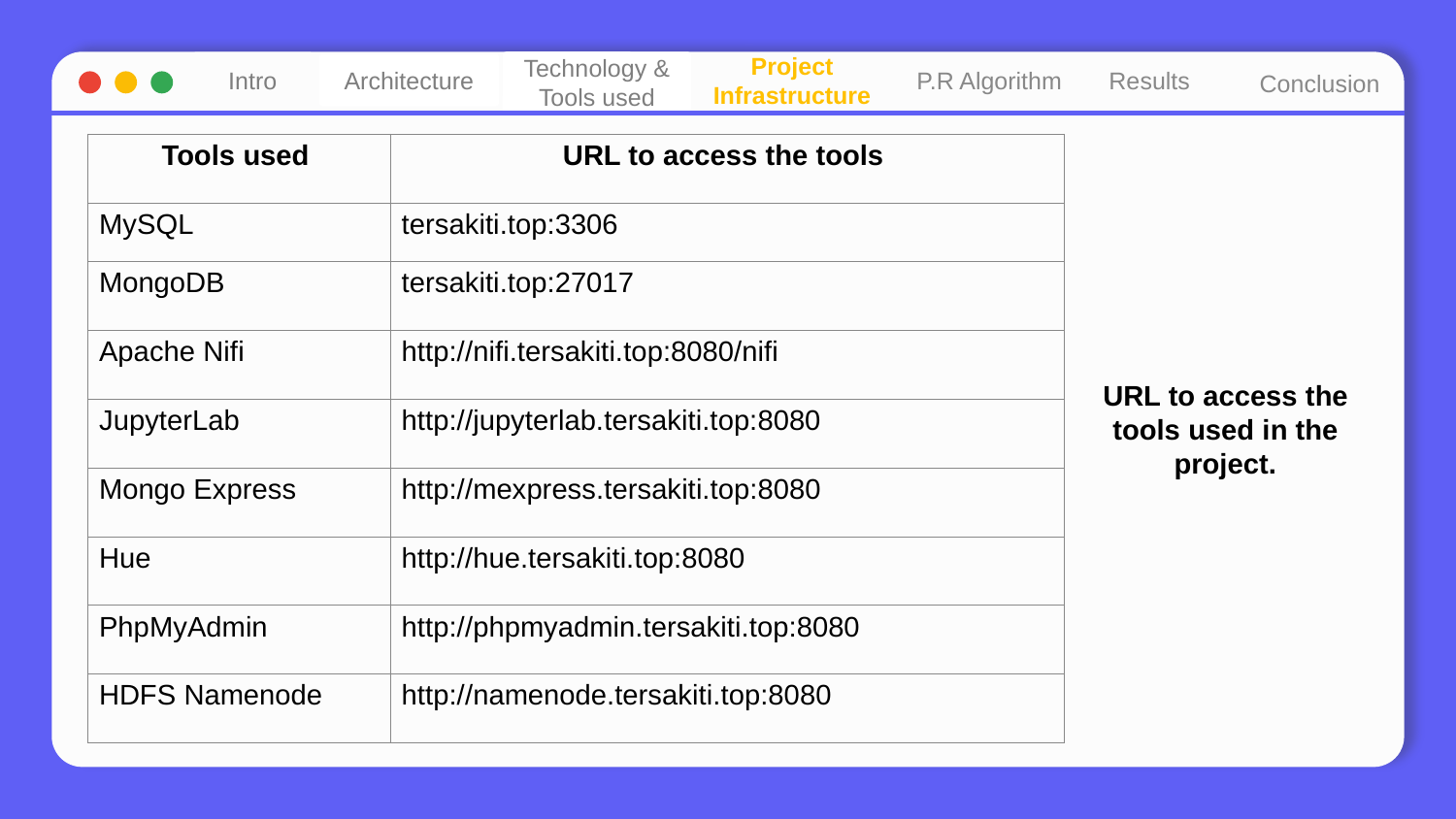

P.R Algorithm
Results
Project Infrastructure
Technology & Tools used
Intro
Conclusion
Architecture

| Tools used | URL to access the tools |
| --- | --- |
| MySQL | tersakiti.top:3306 |
| MongoDB | tersakiti.top:27017 |
| Apache Nifi | http://nifi.tersakiti.top:8080/nifi |
| JupyterLab | http://jupyterlab.tersakiti.top:8080 |
| Mongo Express | http://mexpress.tersakiti.top:8080 |
| Hue | http://hue.tersakiti.top:8080 |
| PhpMyAdmin | http://phpmyadmin.tersakiti.top:8080 |
| HDFS Namenode | http://namenode.tersakiti.top:8080 |
URL to access the tools used in the project.